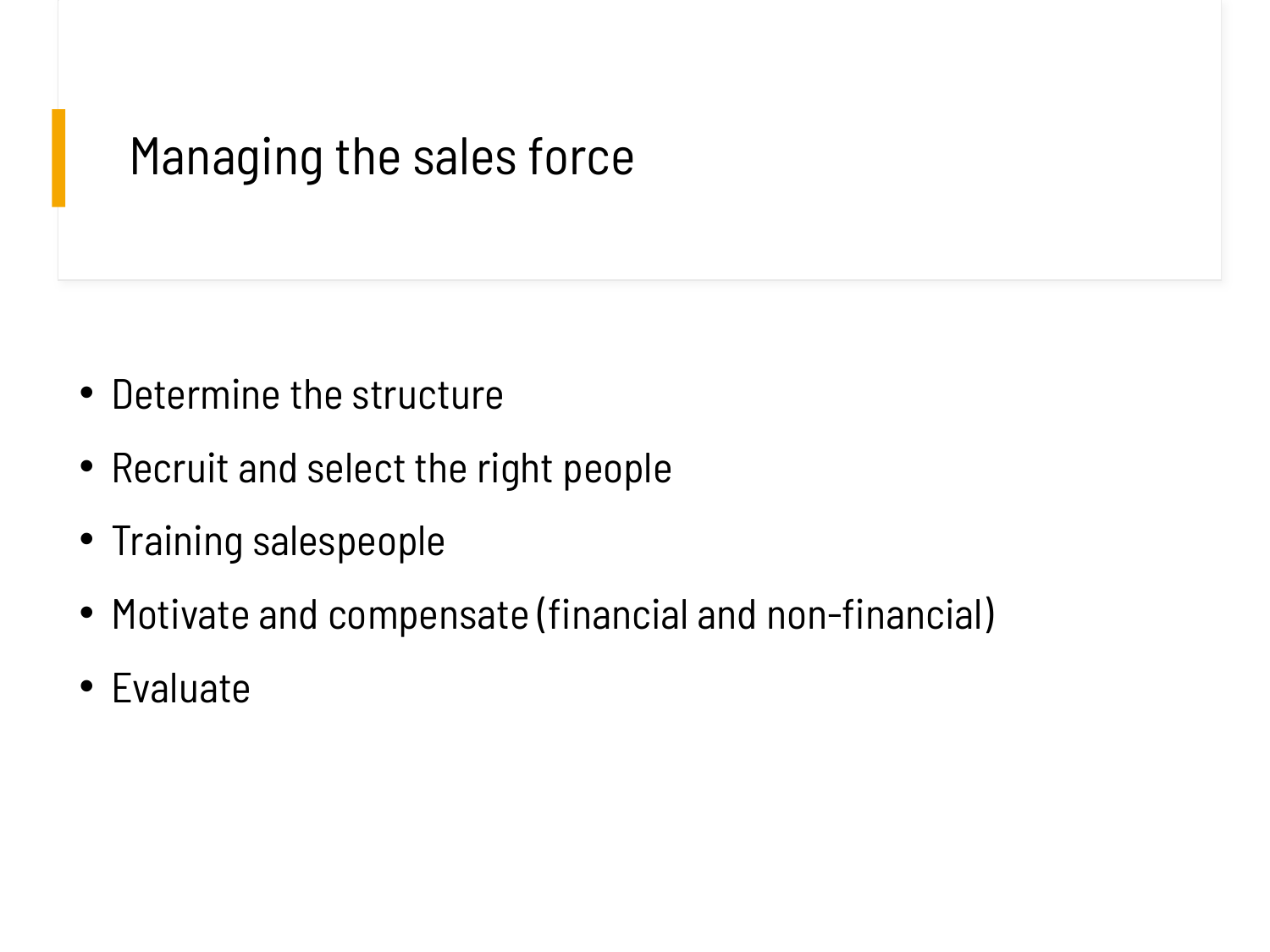

# Managing the sales force
Determine the structure
Recruit and select the right people
Training salespeople
Motivate and compensate (financial and non-financial)
Evaluate